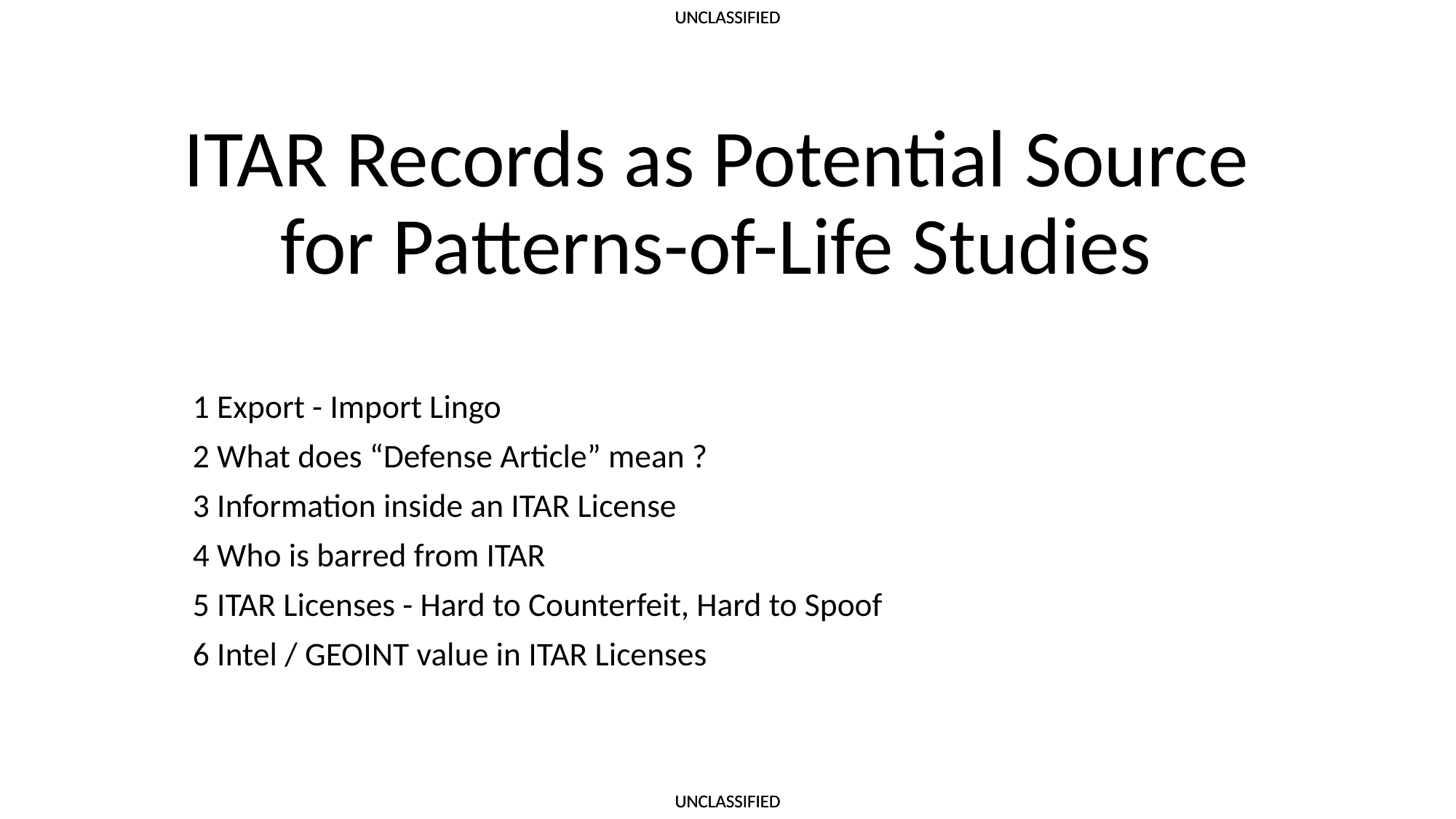

# ITAR Records as Potential Source for Patterns-of-Life Studies
1 Export - Import Lingo
2 What does “Defense Article” mean ?
3 Information inside an ITAR License
4 Who is barred from ITAR
5 ITAR Licenses - Hard to Counterfeit, Hard to Spoof
6 Intel / GEOINT value in ITAR Licenses